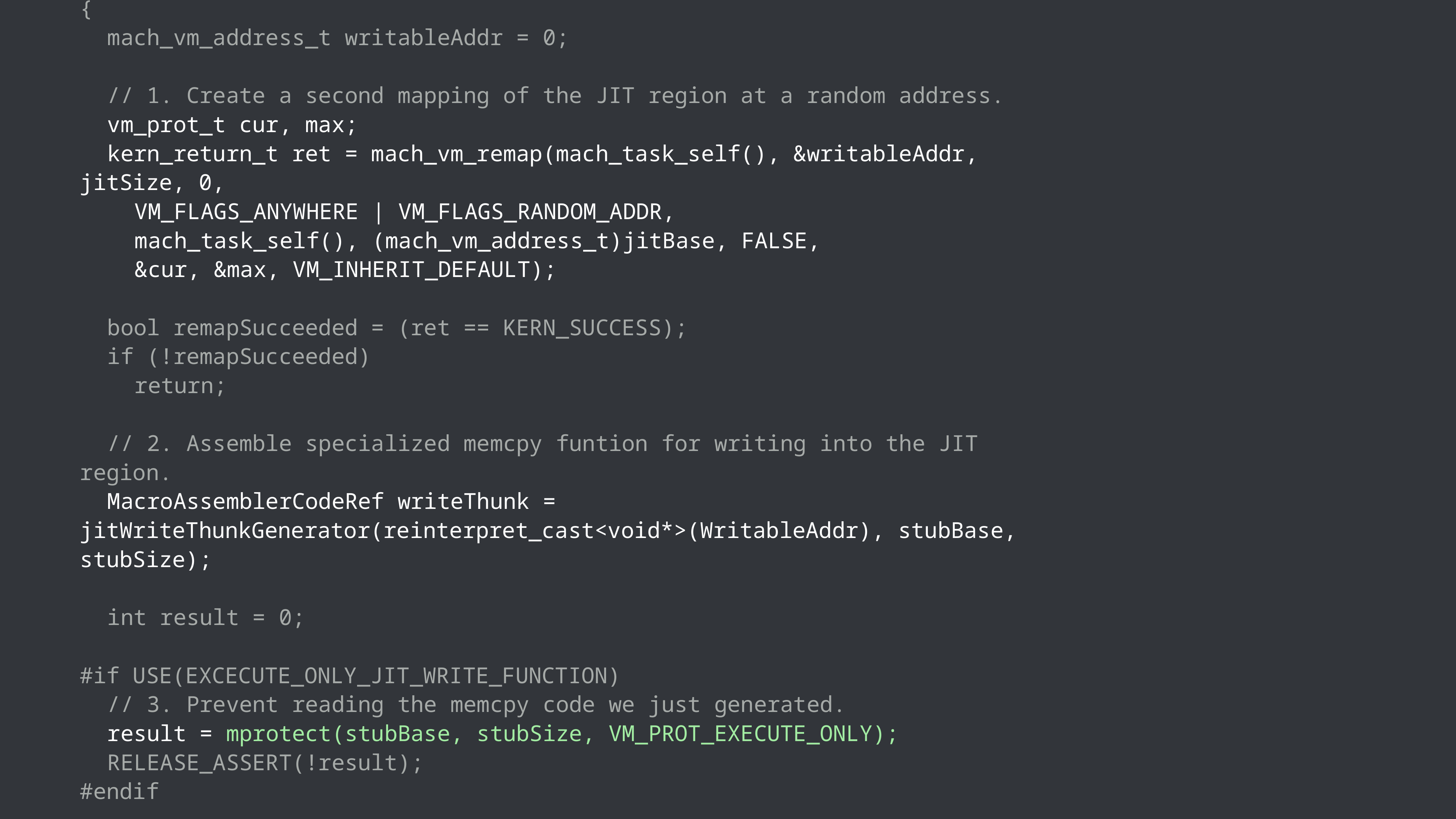

void initializeSeparatedWXHeaps (void* stubBase, size_t stubSize, void* jitBase,
size_t jitSize)
{
mach_vm_address_t writableAddr = 0;

// 1. Create a second mapping of the JIT region at a random address.
vm_prot_t cur, max;
kern_return_t ret = mach_vm_remap(mach_task_self(), &writableAddr, jitSize, 0,
VM_FLAGS_ANYWHERE | VM_FLAGS_RANDOM_ADDR,
mach_task_self(), (mach_vm_address_t)jitBase, FALSE,
&cur, &max, VM_INHERIT_DEFAULT);

bool remapSucceeded = (ret == KERN_SUCCESS);
if (!remapSucceeded)
return;

// 2. Assemble specialized memcpy funtion for writing into the JIT region.
MacroAssemblerCodeRef writeThunk =
jitWriteThunkGenerator(reinterpret_cast<void*>(WritableAddr), stubBase, stubSize);

int result = 0;

#if USE(EXCECUTE_ONLY_JIT_WRITE_FUNCTION)
// 3. Prevent reading the memcpy code we just generated.
result = mprotect(stubBase, stubSize, VM_PROT_EXECUTE_ONLY);
RELEASE_ASSERT(!result);
#endif

// 4. Prevent writing into the executable JIT mapping.
result = mprotect(jitBase, jitSize, VM_PROT_READ | VM_PROT_EXECUTE);
RELEASE_ASSERT(!result);

// 5. Prevent execution into the writable JIT mapping.
result = mprotect((void*)writableAddr, jitSize, VM_PROT_READ | VM_PROT_WRITE);
RELEASE_ASSERT(!result);

// 6. Zero out writableAddr to avoid leaking the address of the writable mapping.
memset_s(&writeableAddr, sizeof(writableAddr), 0, sizeof(writableAddr));

jitWriteFunction = reinterpret_cast<JITWriteFunction>(writeThunk.code().executableAddress());
}